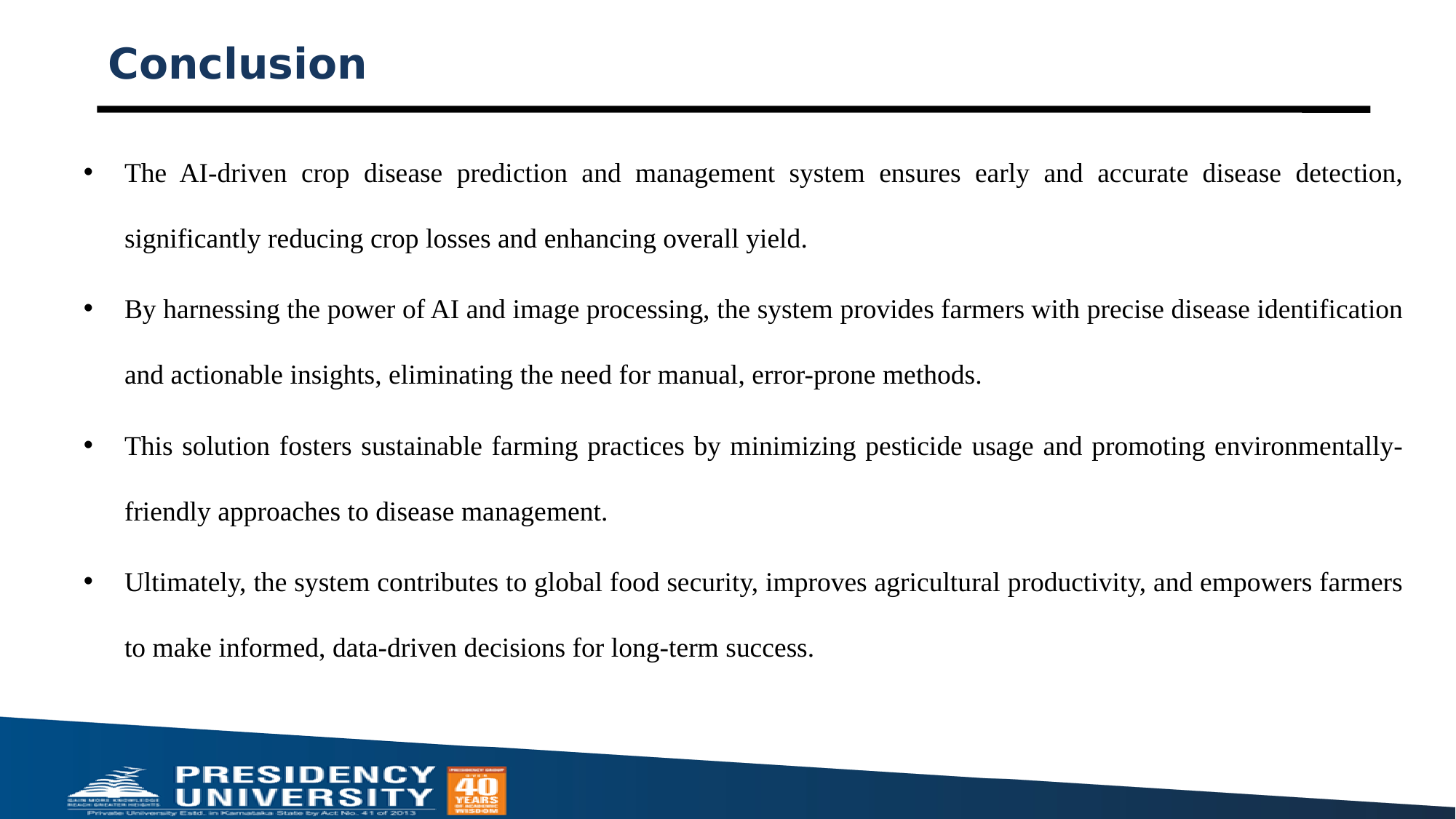

# Conclusion

The AI-driven crop disease prediction and management system ensures early and accurate disease detection, significantly reducing crop losses and enhancing overall yield.
By harnessing the power of AI and image processing, the system provides farmers with precise disease identification and actionable insights, eliminating the need for manual, error-prone methods.
This solution fosters sustainable farming practices by minimizing pesticide usage and promoting environmentally-friendly approaches to disease management.
Ultimately, the system contributes to global food security, improves agricultural productivity, and empowers farmers to make informed, data-driven decisions for long-term success.